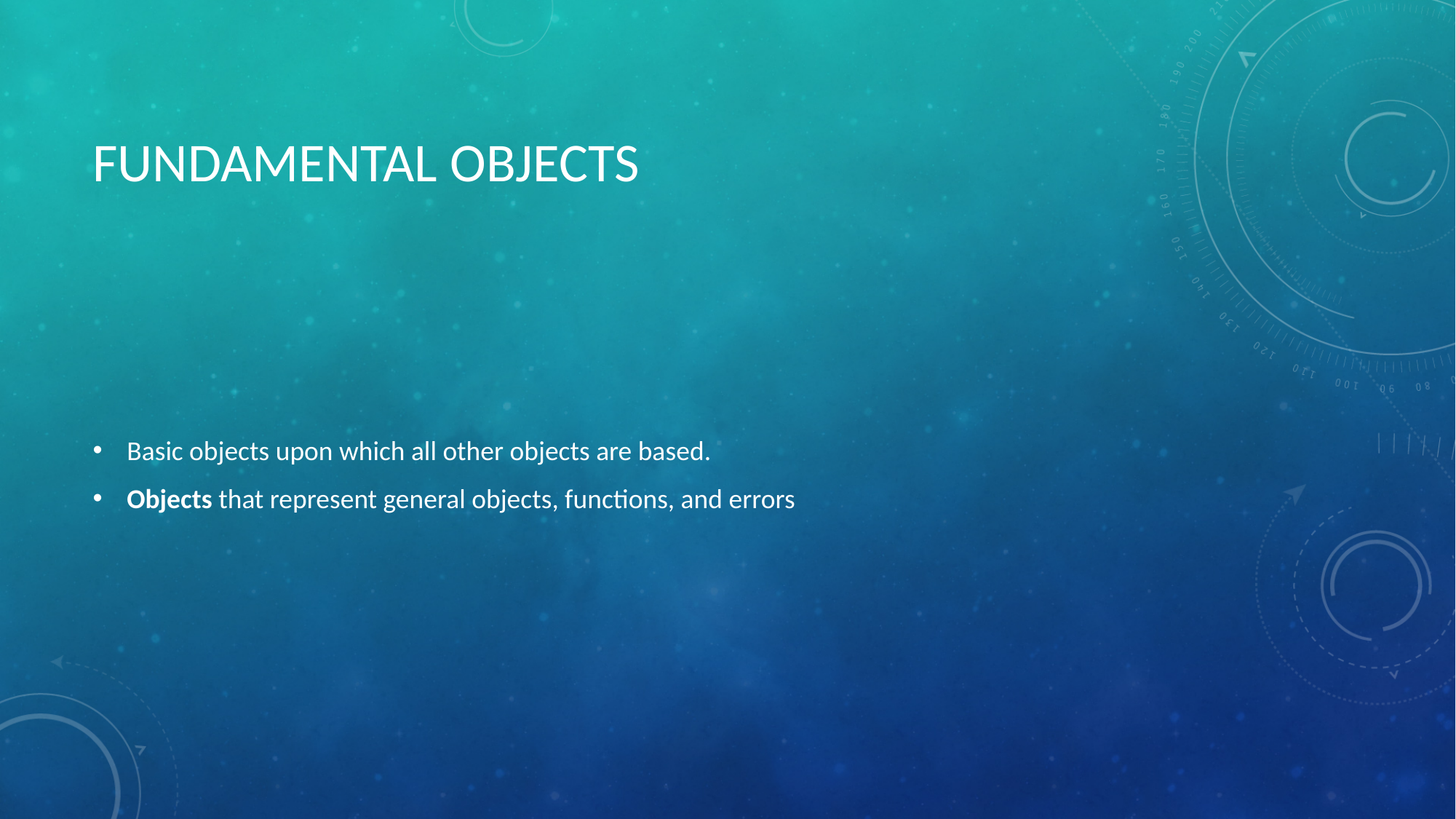

# Fundamental objects
Basic objects upon which all other objects are based.
Objects that represent general objects, functions, and errors